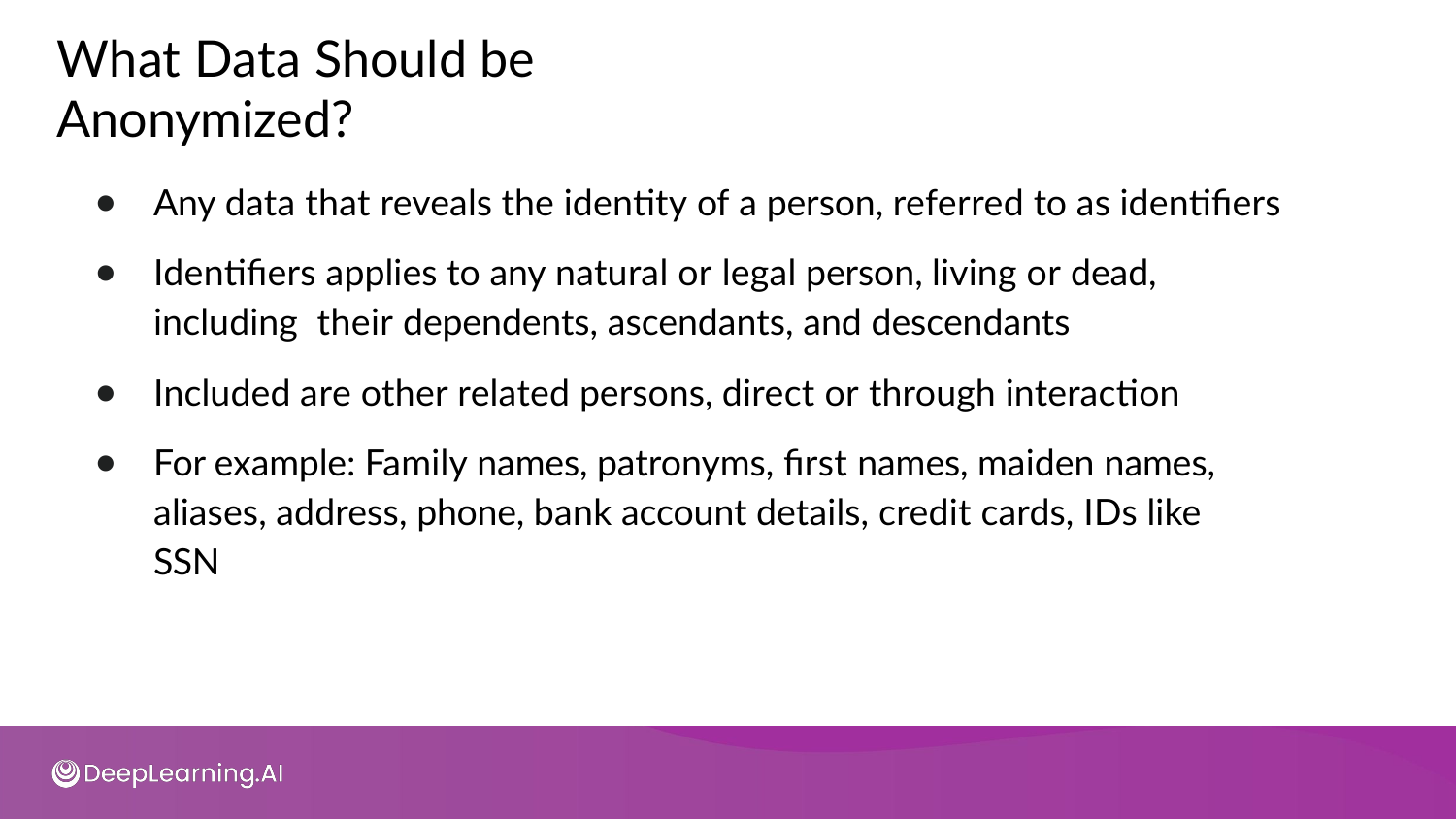

# What Data Should be Anonymized?
Any data that reveals the identity of a person, referred to as identiﬁers
Identiﬁers applies to any natural or legal person, living or dead, including  their dependents, ascendants, and descendants
Included are other related persons, direct or through interaction
For example: Family names, patronyms, ﬁrst names, maiden names,  aliases, address, phone, bank account details, credit cards, IDs like SSN